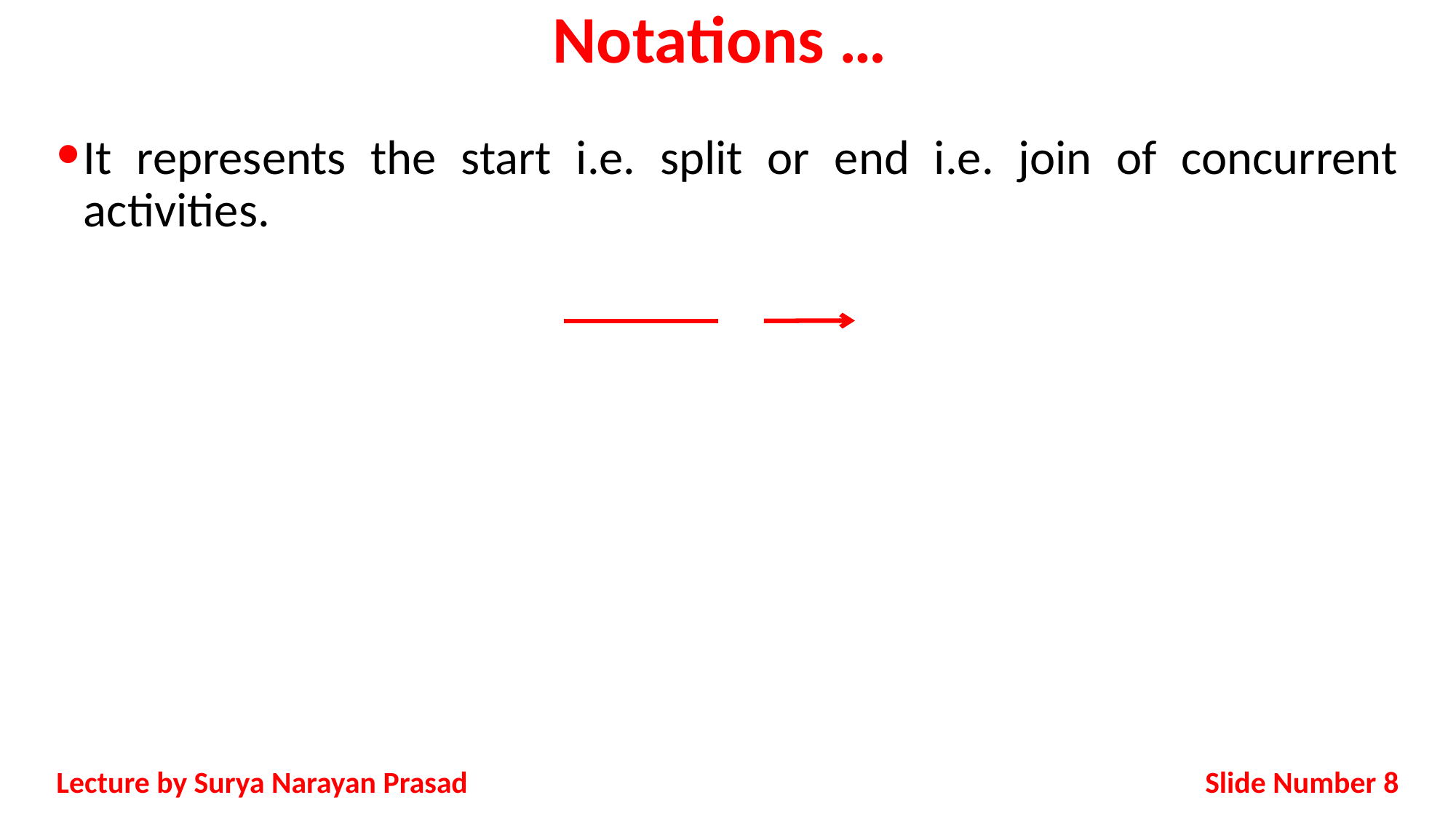

# Notations …
It represents the start i.e. split or end i.e. join of concurrent activities.

Slide Number 8
Lecture by Surya Narayan Prasad